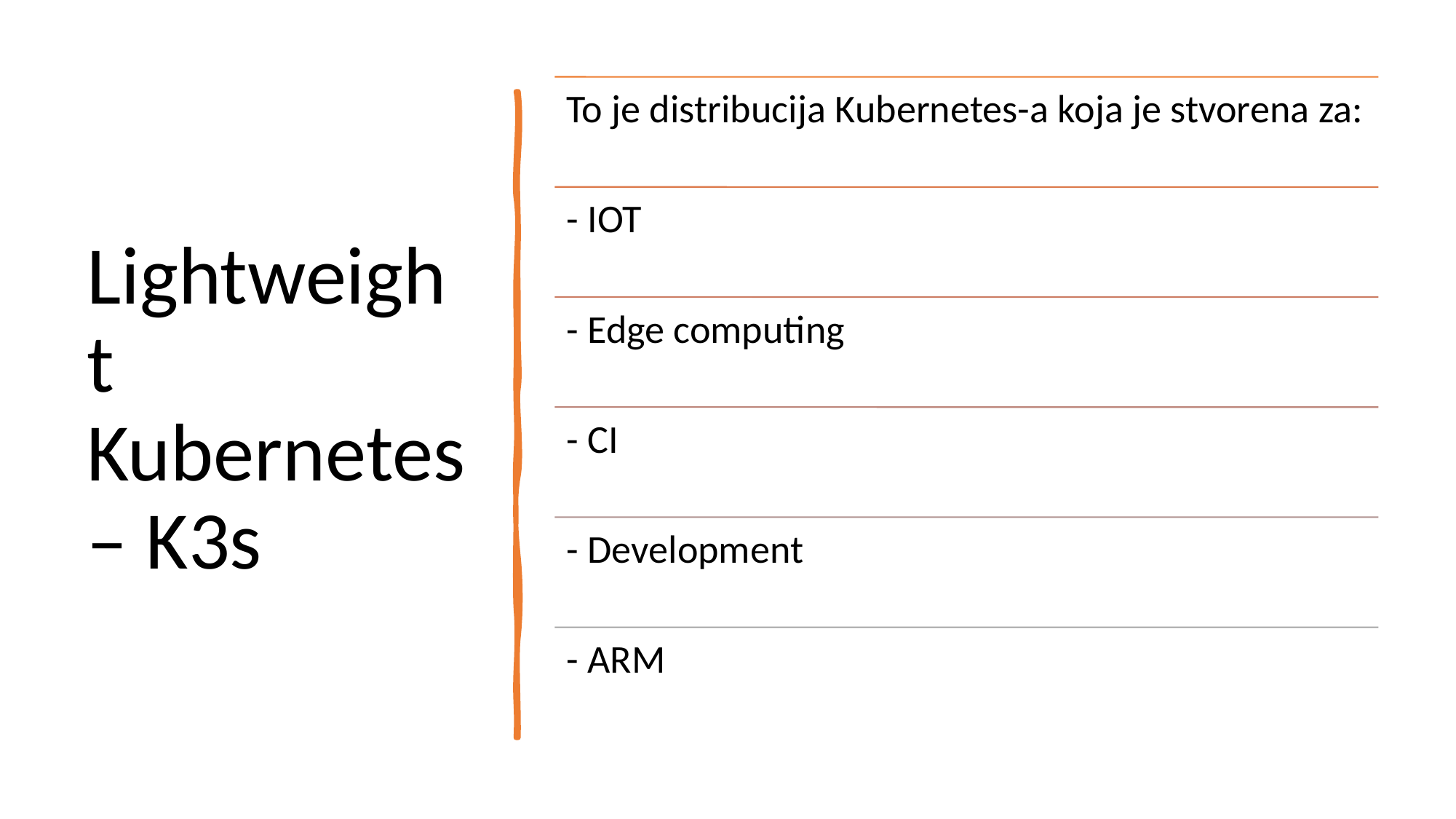

To je distribucija Kubernetes-a koja je stvorena za:
- IOT
- Edge computing
- CI
- Development
- ARM
# Lightweight Kubernetes – K3s